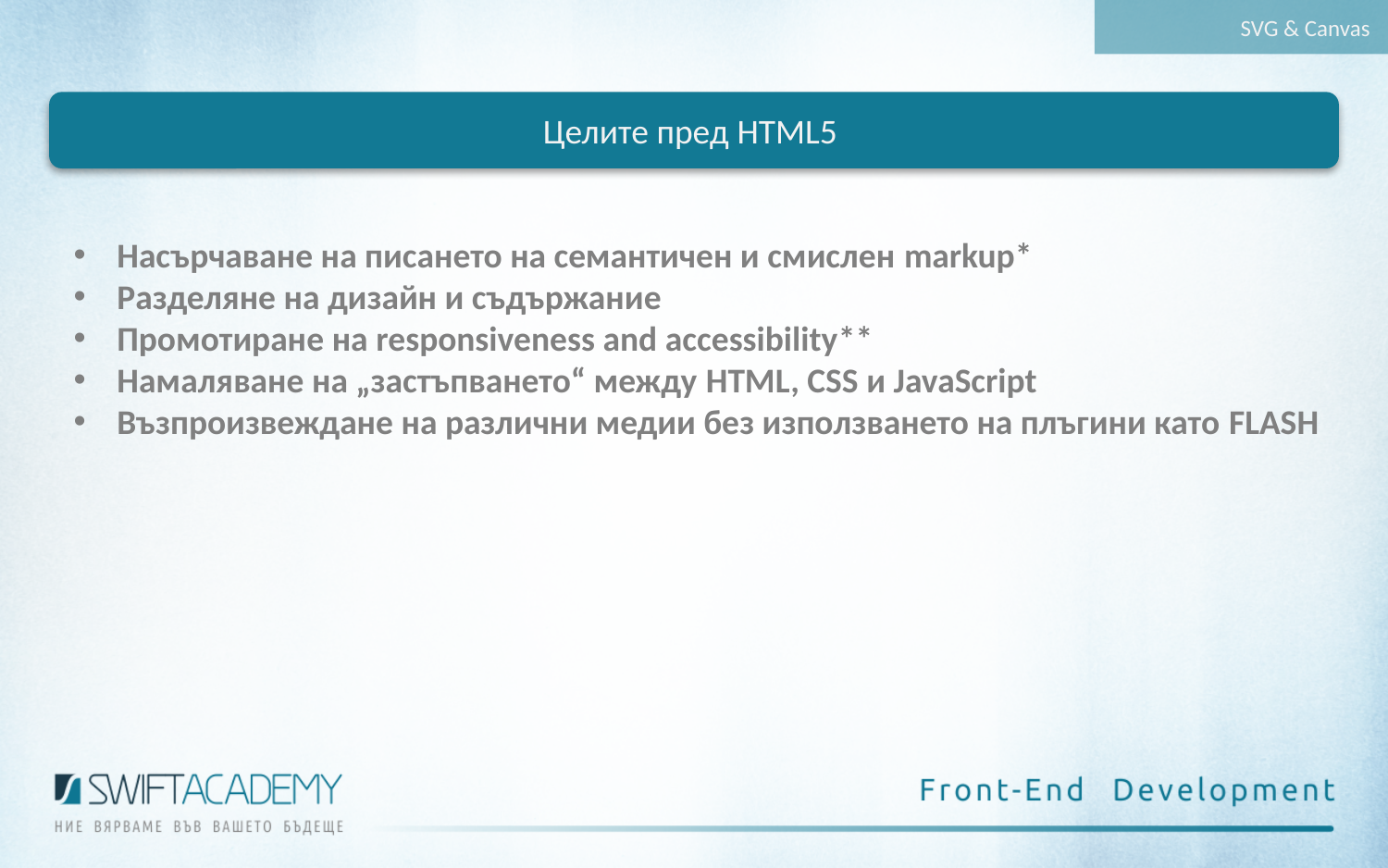

SVG & Canvas
Целите пред HTML5
Насърчаване на писането на семантичен и смислен markup*
Разделяне на дизайн и съдържание
Промотиране на responsiveness and accessibility**
Намаляване на „застъпването“ между HTML, CSS и JavaScript
Възпроизвеждане на различни медии без използването на плъгини като FLASH